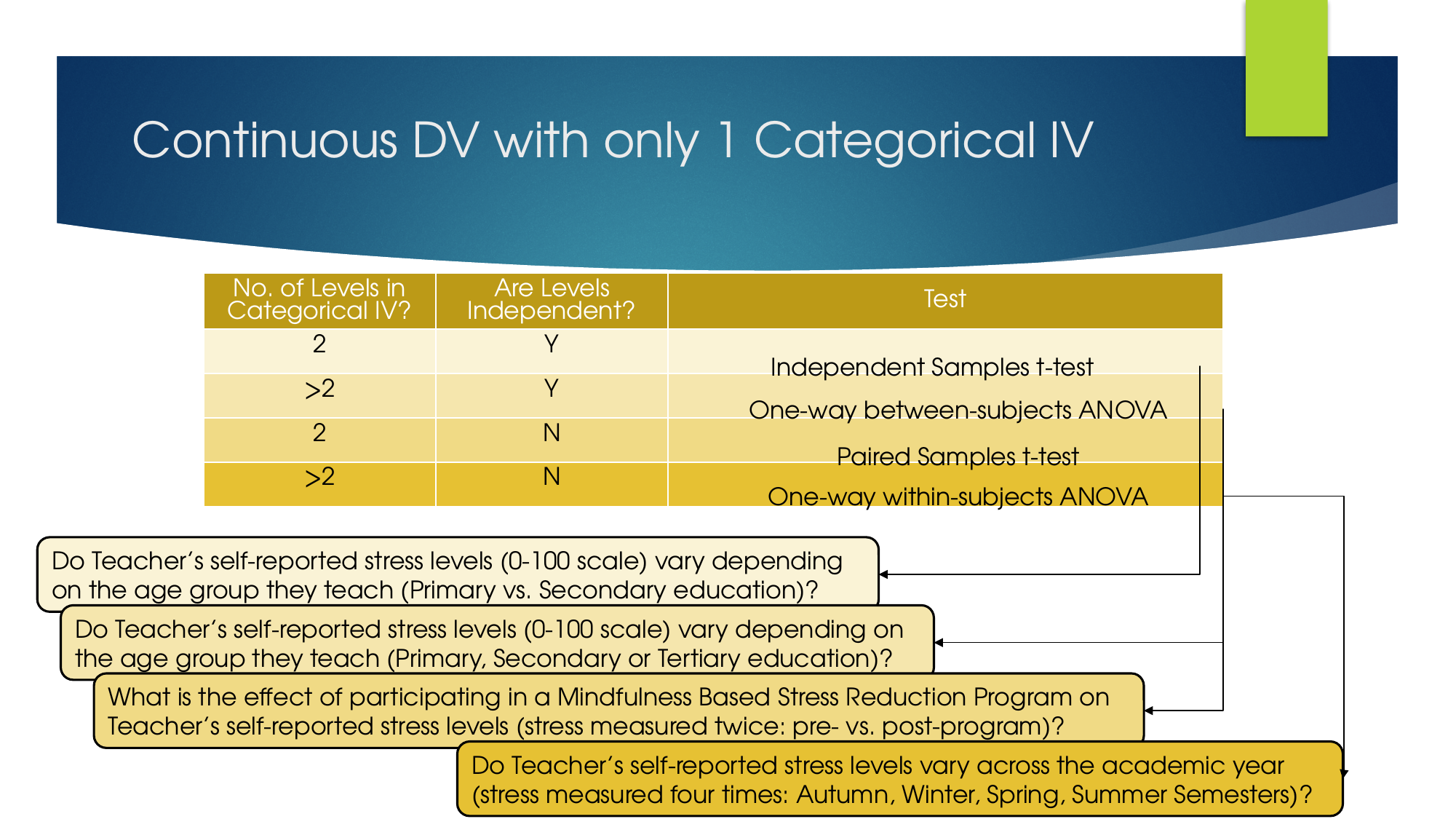

# Continuous DV with only 1 Categorical IV
| No. of Levels in Categorical IV? | Are Levels Independent? | Test |
| --- | --- | --- |
| 2 | Y |  |
| >2 | Y |  |
| 2 | N |  |
| >2 | N |  |
Independent Samples t-test
Do Teacher’s self-reported stress levels (0-100 scale) vary depending on the age group they teach (Primary vs. Secondary education)?
One-way between-subjects ANOVA
Do Teacher’s self-reported stress levels (0-100 scale) vary depending on the age group they teach (Primary, Secondary or Tertiary education)?
Paired Samples t-test
What is the effect of participating in a Mindfulness Based Stress Reduction Program on Teacher’s self-reported stress levels (stress measured twice: pre- vs. post-program)?
One-way within-subjects ANOVA
Do Teacher’s self-reported stress levels vary across the academic year (stress measured four times: Autumn, Winter, Spring, Summer Semesters)?